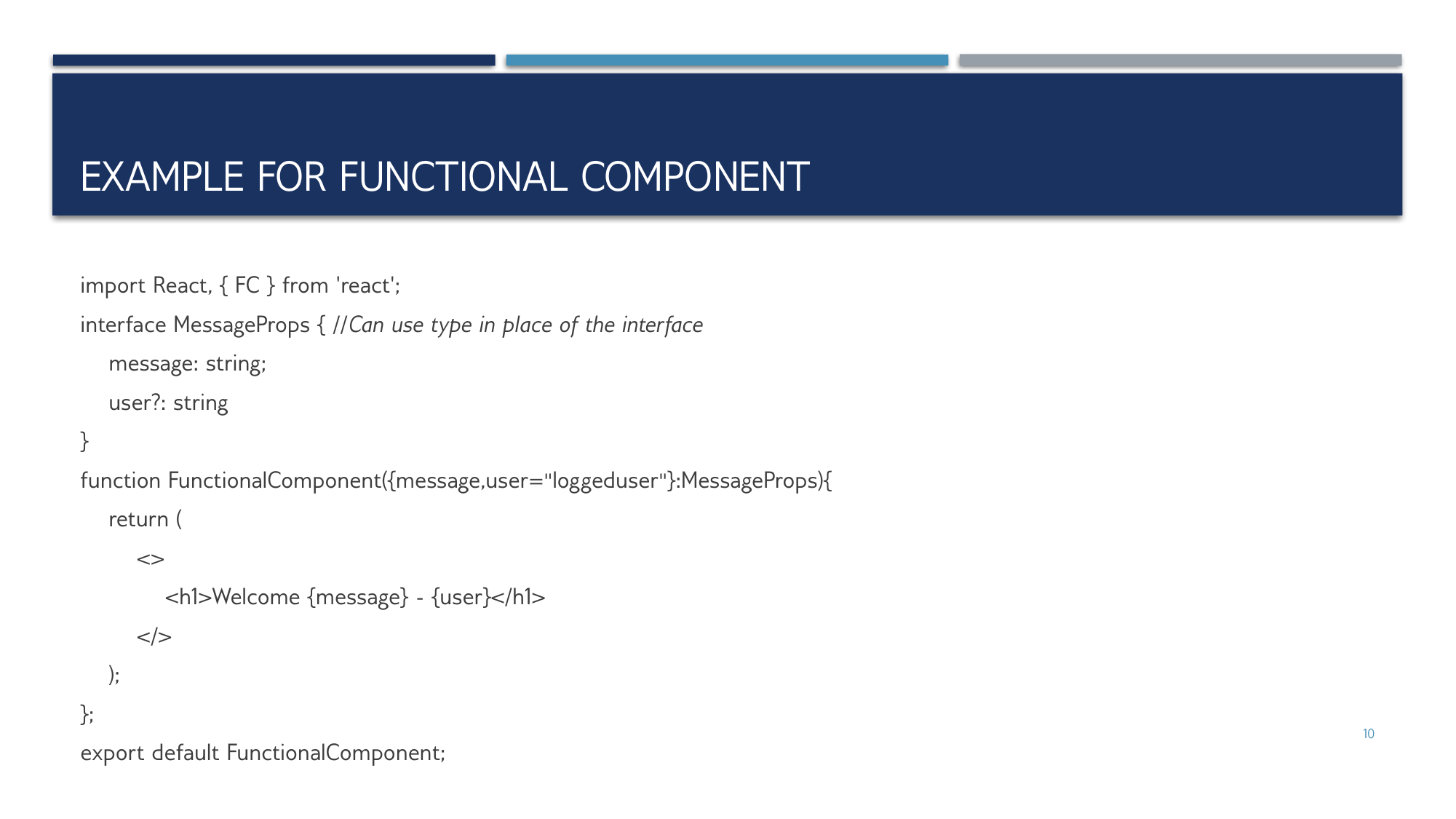

# Example for Functional component
import React, { FC } from 'react';
interface MessageProps { //Can use type in place of the interface
    message: string;
    user?: string
}
function FunctionalComponent({message,user="loggeduser"}:MessageProps){
    return (
        <>
            <h1>Welcome {message} - {user}</h1>
        </>
    );
};
export default FunctionalComponent;
10